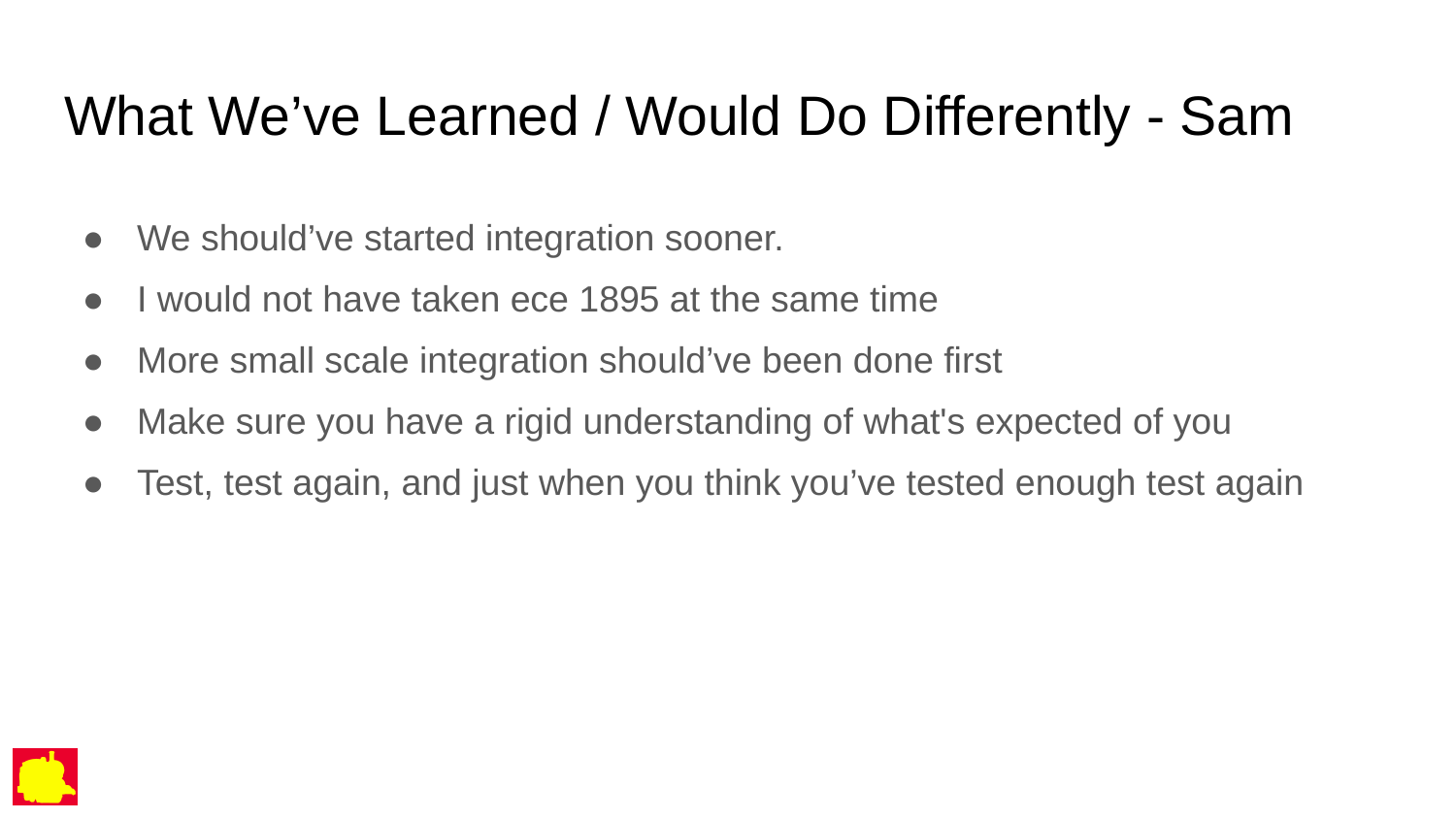

# What We’ve Learned / Would Do Differently - Sam
We should’ve started integration sooner.
I would not have taken ece 1895 at the same time
More small scale integration should’ve been done first
Make sure you have a rigid understanding of what's expected of you
Test, test again, and just when you think you’ve tested enough test again